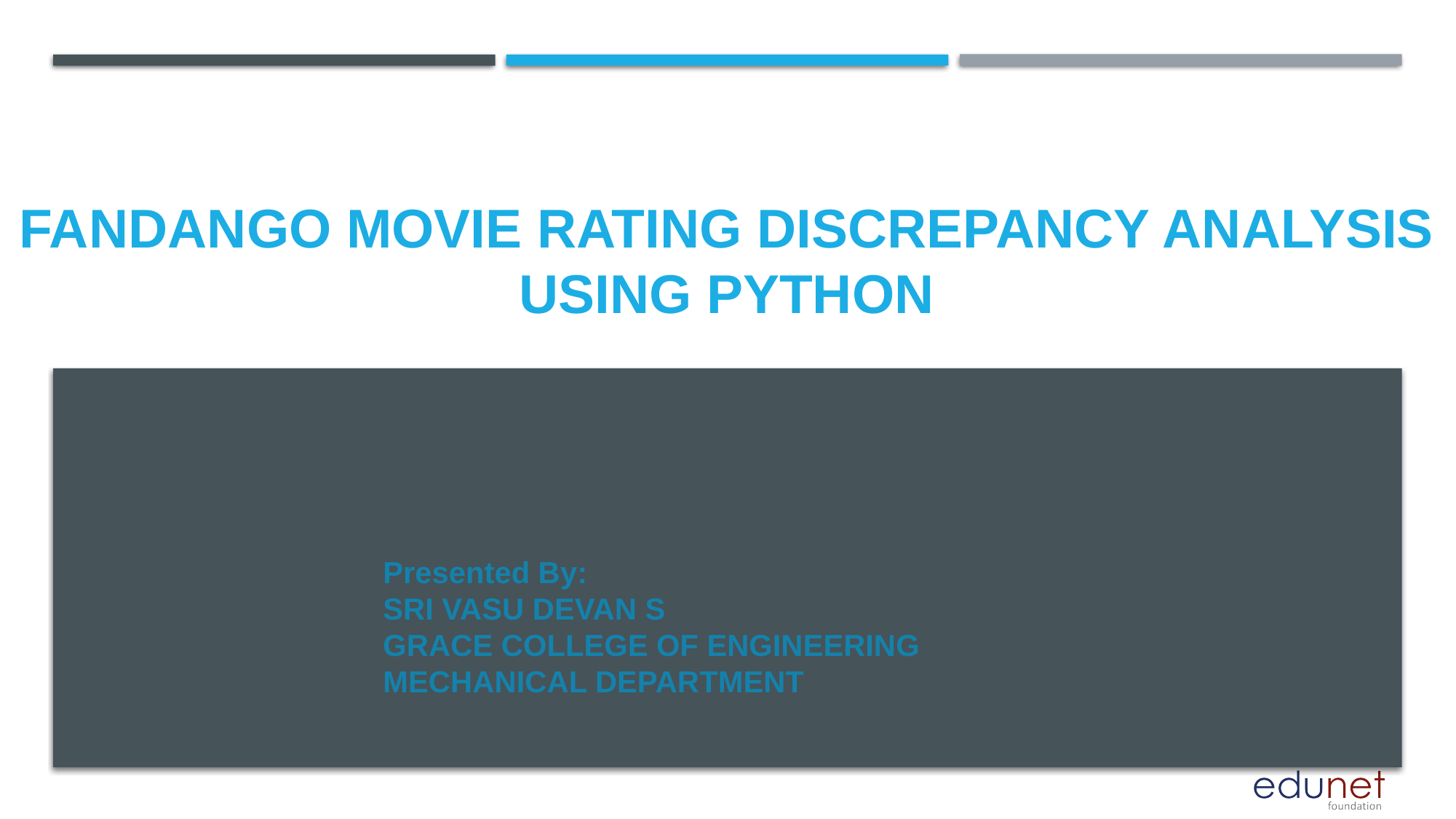

# Fandango Movie Rating Discrepancy Analysis using Python
Presented By:
SRI VASU DEVAN S
GRACE COLLEGE OF ENGINEERING
MECHANICAL DEPARTMENT